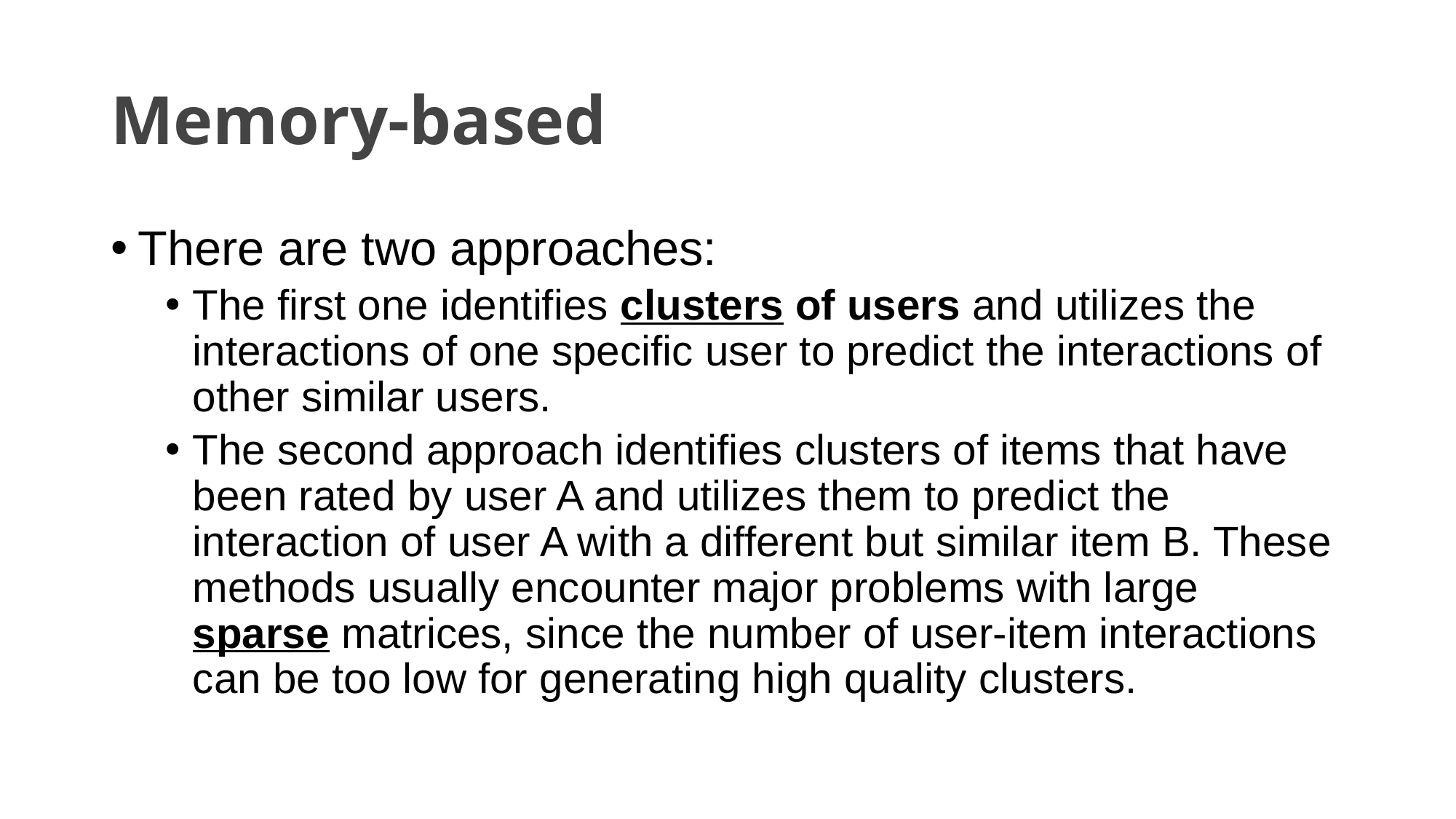

# Memory-based
There are two approaches:
The first one identifies clusters of users and utilizes the interactions of one specific user to predict the interactions of other similar users.
The second approach identifies clusters of items that have been rated by user A and utilizes them to predict the interaction of user A with a different but similar item B. These methods usually encounter major problems with large sparse matrices, since the number of user-item interactions can be too low for generating high quality clusters.